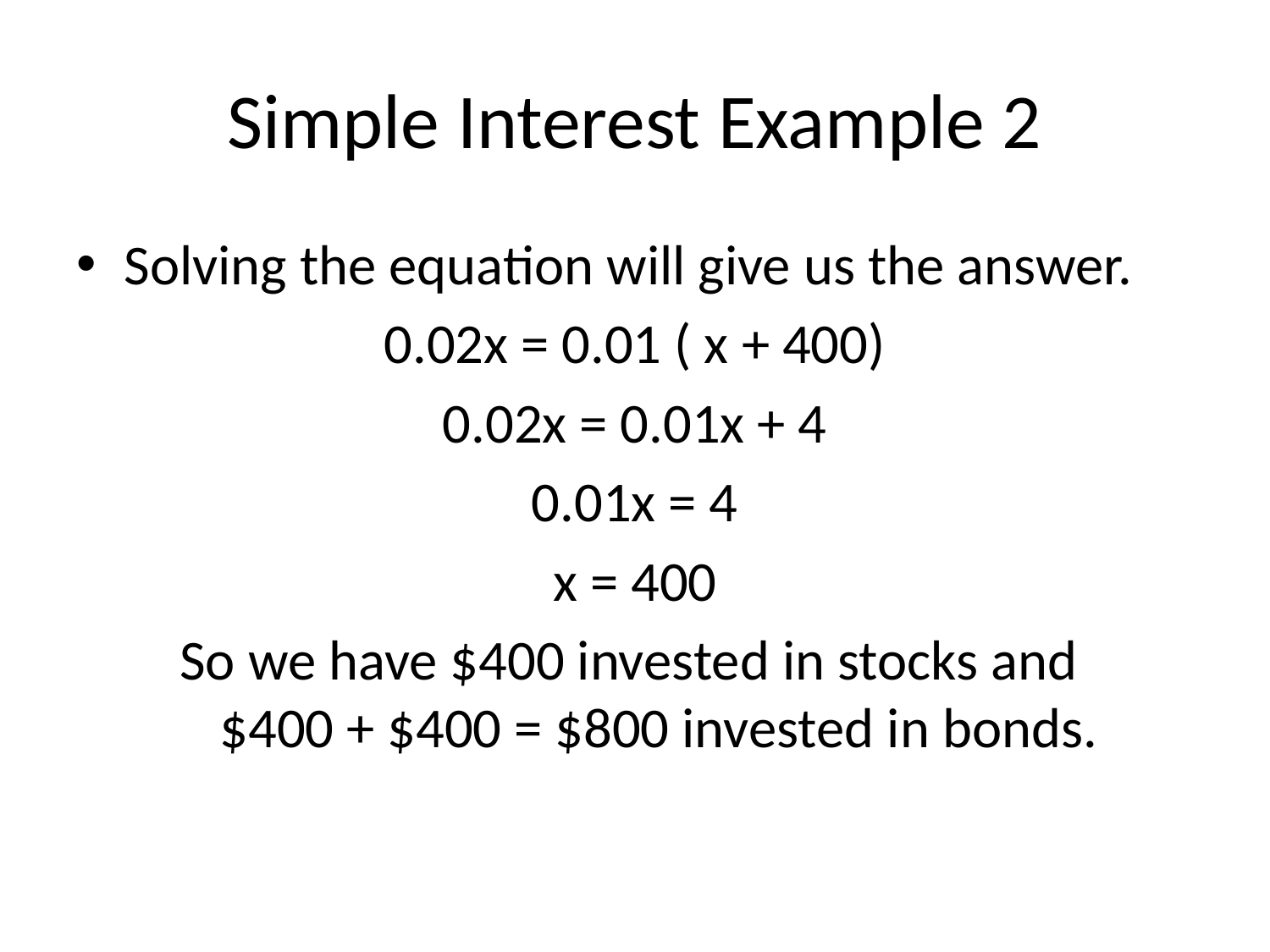

# Simple Interest Example 2
Solving the equation will give us the answer.
0.02x = 0.01 ( x + 400)
0.02x = 0.01x + 4
0.01x = 4
x = 400
So we have $400 invested in stocks and
$400 + $400 = $800 invested in bonds.